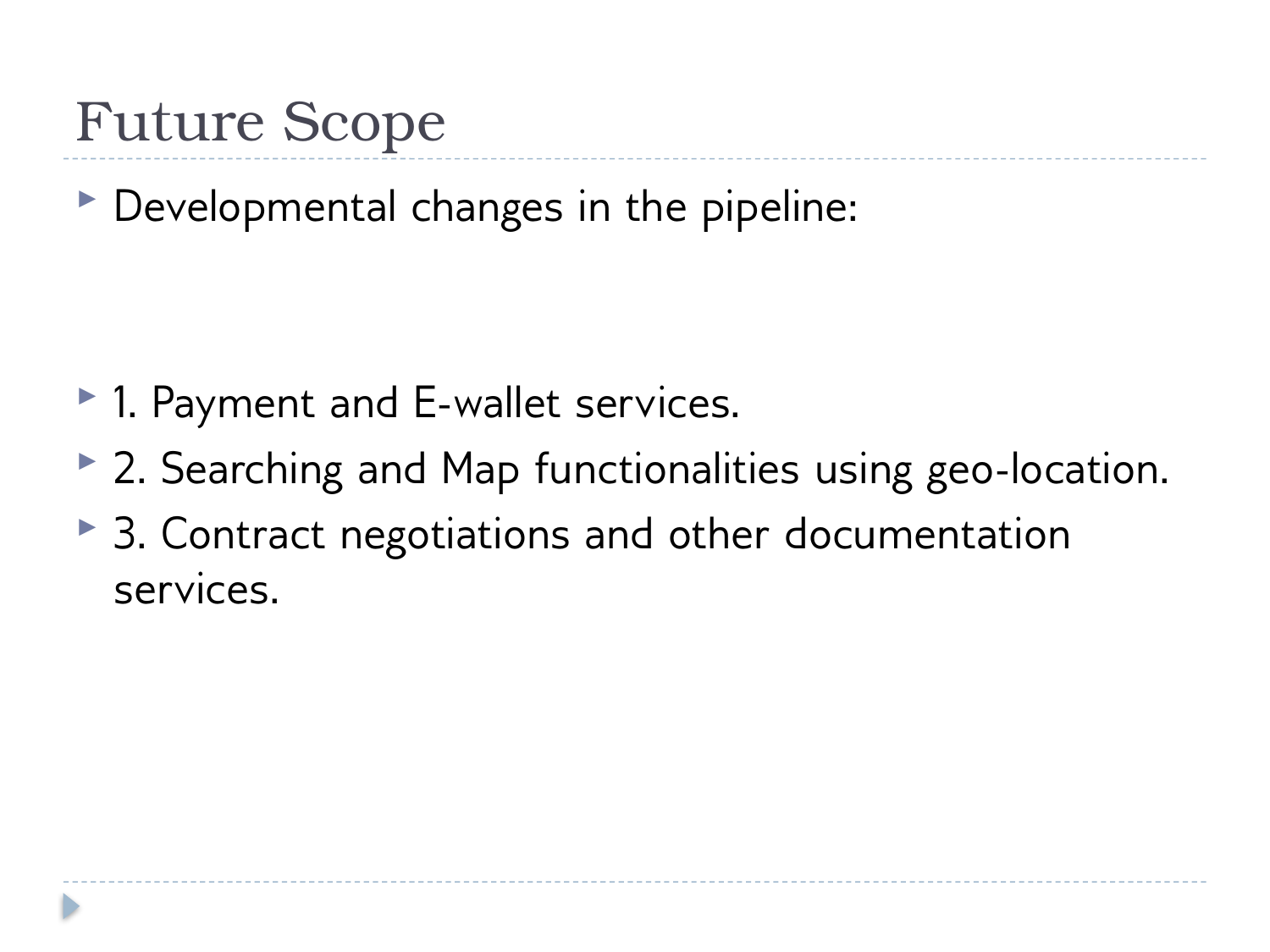

# Future Scope
Developmental changes in the pipeline:

1. Payment and E-wallet services.
2. Searching and Map functionalities using geo-location.
3. Contract negotiations and other documentation services.